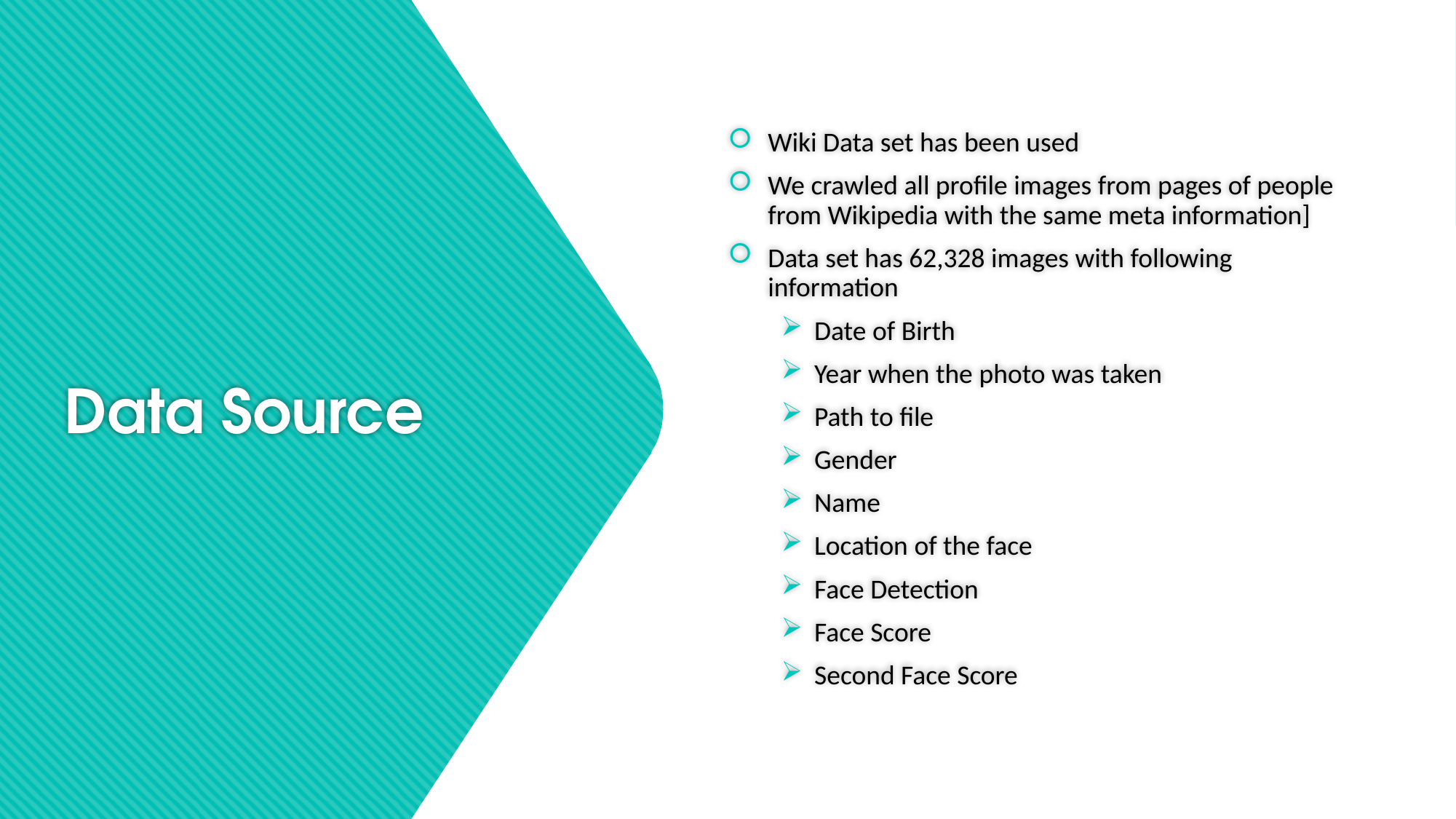

Wiki Data set has been used
We crawled all profile images from pages of people from Wikipedia with the same meta information]
Data set has 62,328 images with following information
Date of Birth
Year when the photo was taken
Path to file
Gender
Name
Location of the face
Face Detection
Face Score
Second Face Score
# Data Source